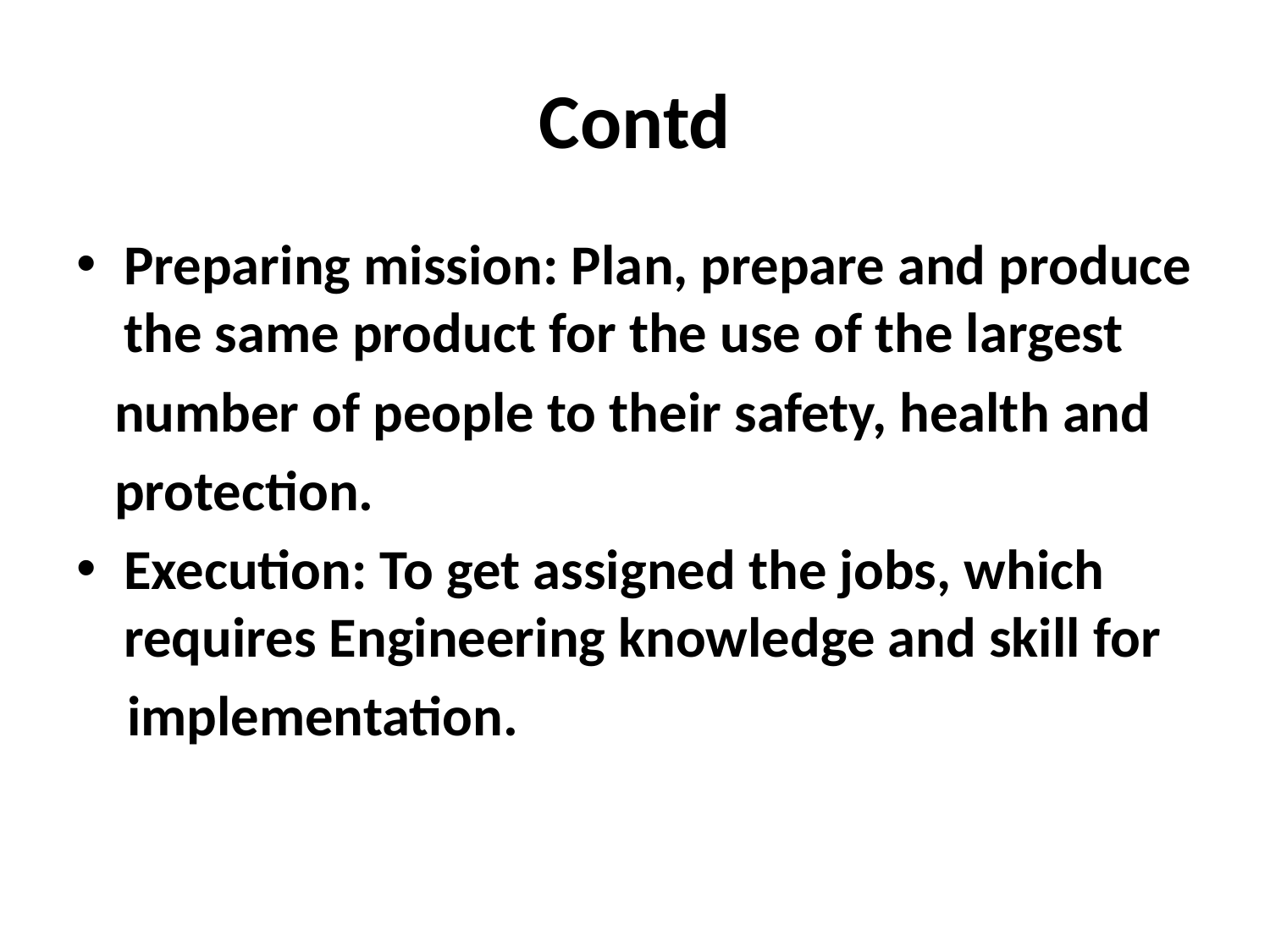

# Contd
Preparing mission: Plan, prepare and produce the same product for the use of the largest
   number of people to their safety, health and
   protection.
Execution: To get assigned the jobs, which requires Engineering knowledge and skill for
    implementation.